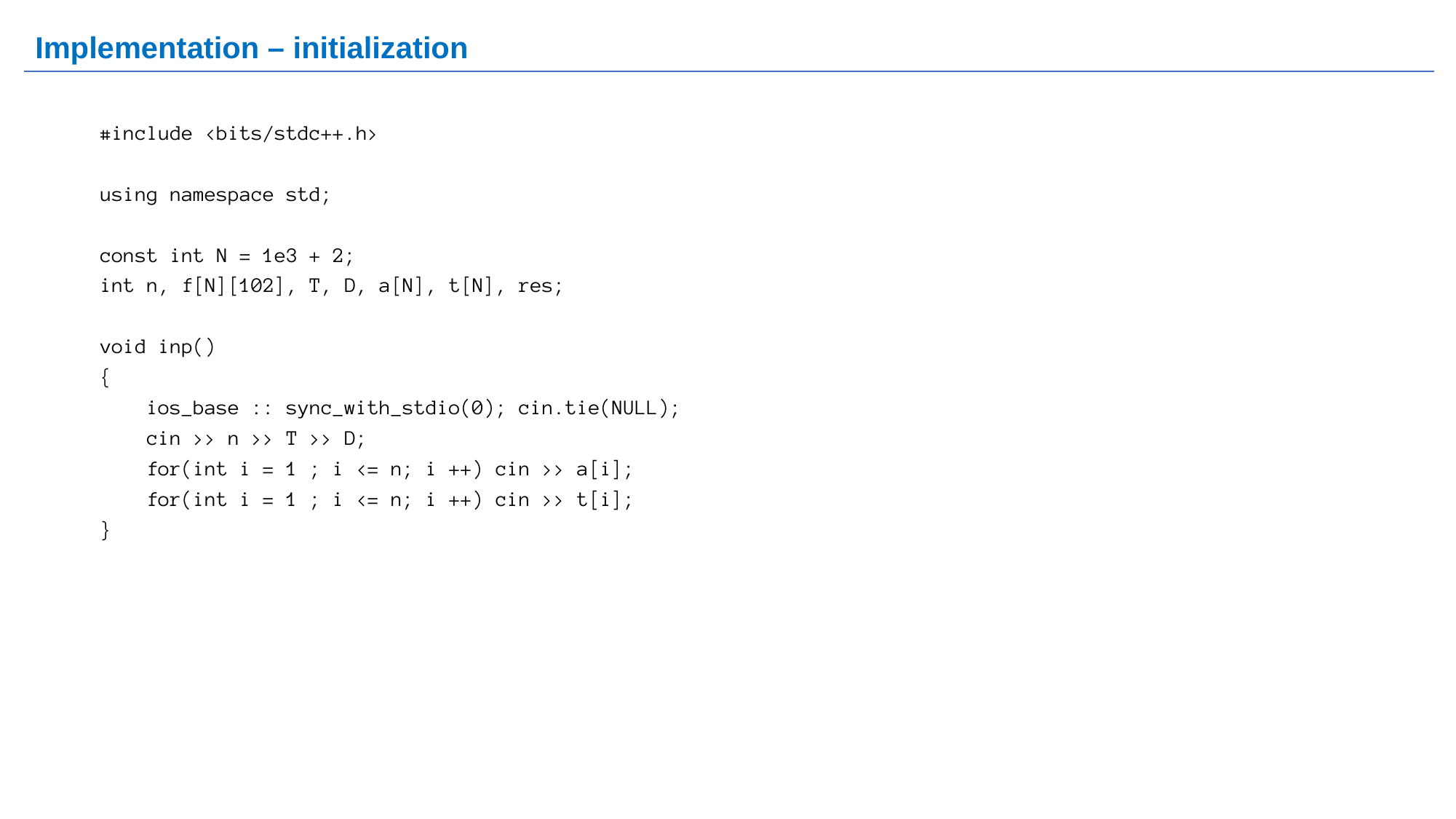

# Implementation – initialization

#include <bits/stdc++.h>

using namespace std;

const int N = 1e3 + 2;
int n, f[N][102], T, D, a[N], t[N], res;

void inp()
{
    ios_base :: sync_with_stdio(0); cin.tie(NULL);
    cin >> n >> T >> D;
    for(int i = 1 ; i <= n; i ++) cin >> a[i];
    for(int i = 1 ; i <= n; i ++) cin >> t[i];
}